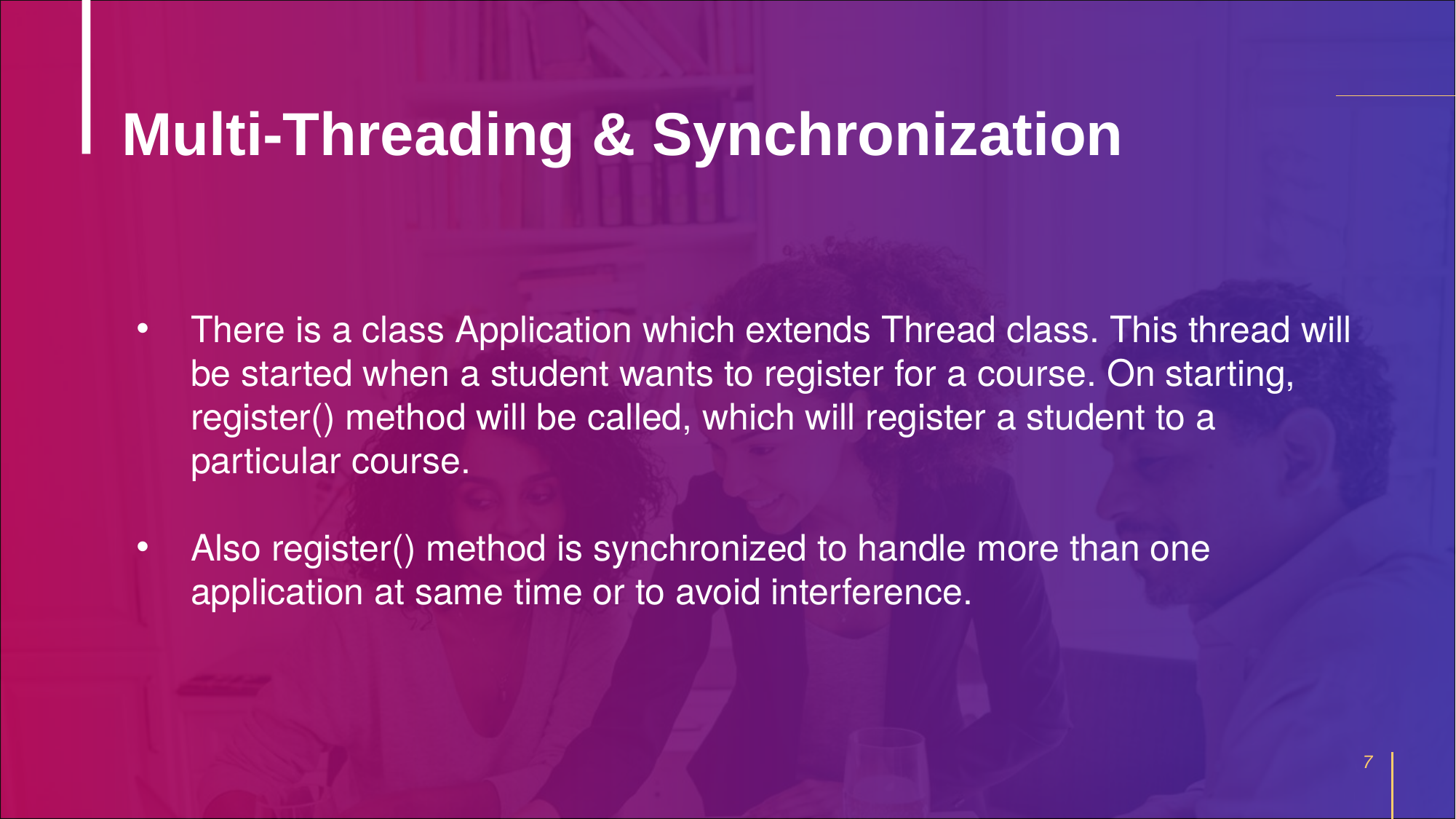

# Multi-Threading & Synchronization
There is a class Application which extends Thread class. This thread will be started when a student wants to register for a course. On starting, register() method will be called, which will register a student to a particular course.

Also register() method is synchronized to handle more than one application at same time or to avoid interference.

7